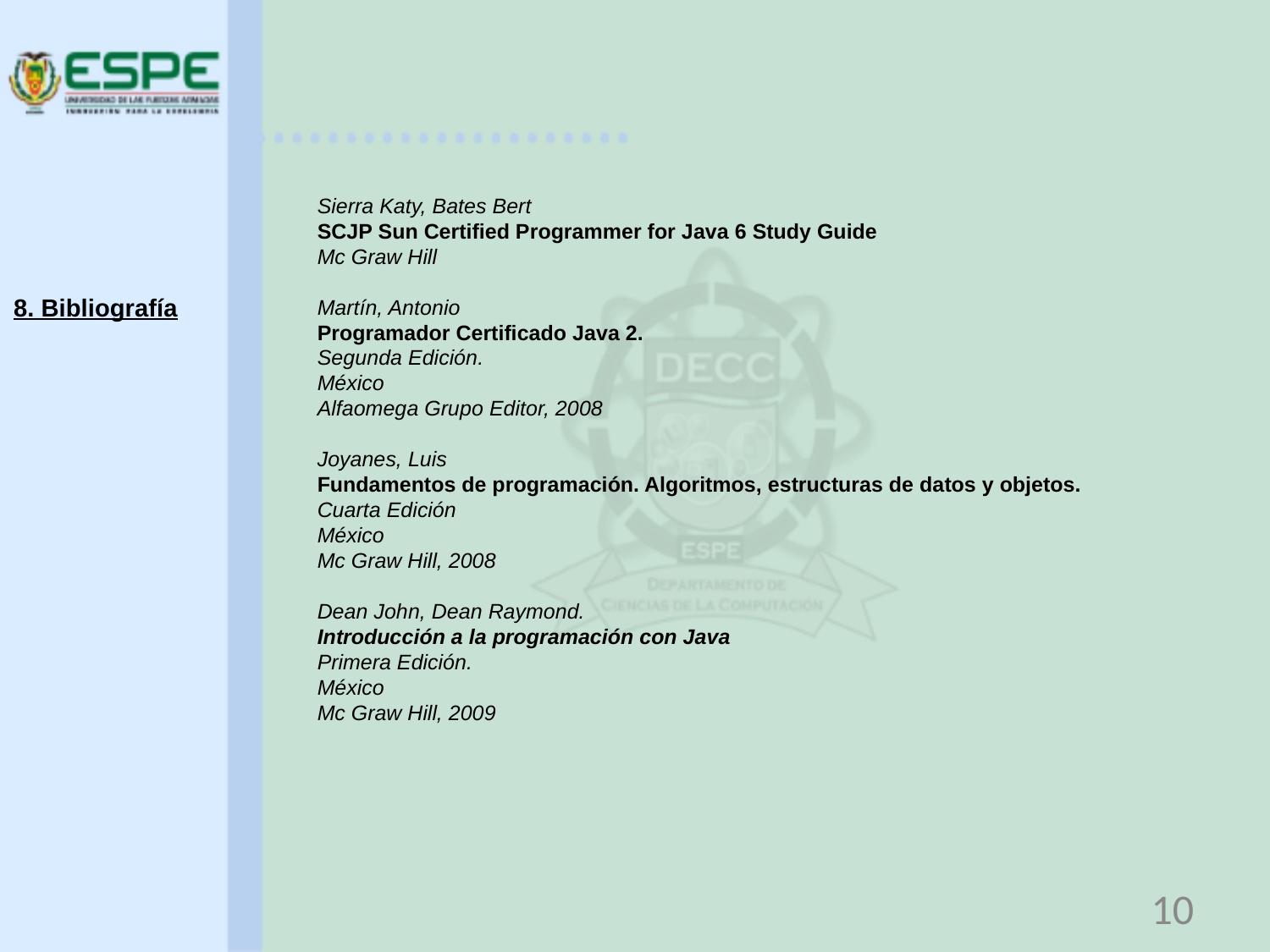

Sierra Katy, Bates Bert
SCJP Sun Certified Programmer for Java 6 Study Guide
Mc Graw Hill

Martín, Antonio
Programador Certificado Java 2.
Segunda Edición.
México
Alfaomega Grupo Editor, 2008

Joyanes, Luis
Fundamentos de programación. Algoritmos, estructuras de datos y objetos.
Cuarta Edición
México
Mc Graw Hill, 2008

Dean John, Dean Raymond.
Introducción a la programación con Java
Primera Edición.
México
Mc Graw Hill, 2009
8. Bibliografía
10